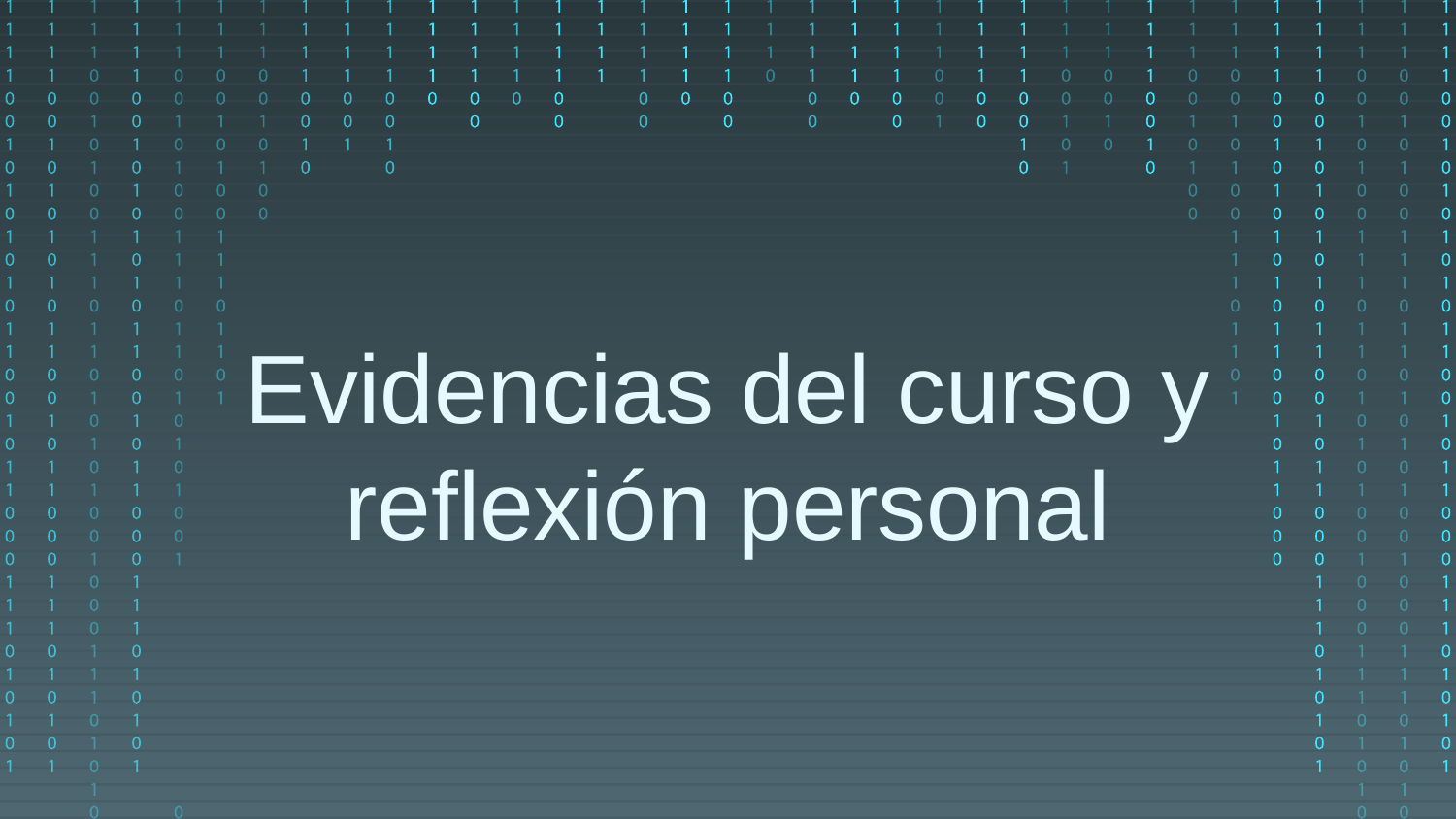

# Evidencias del curso y reflexión personal